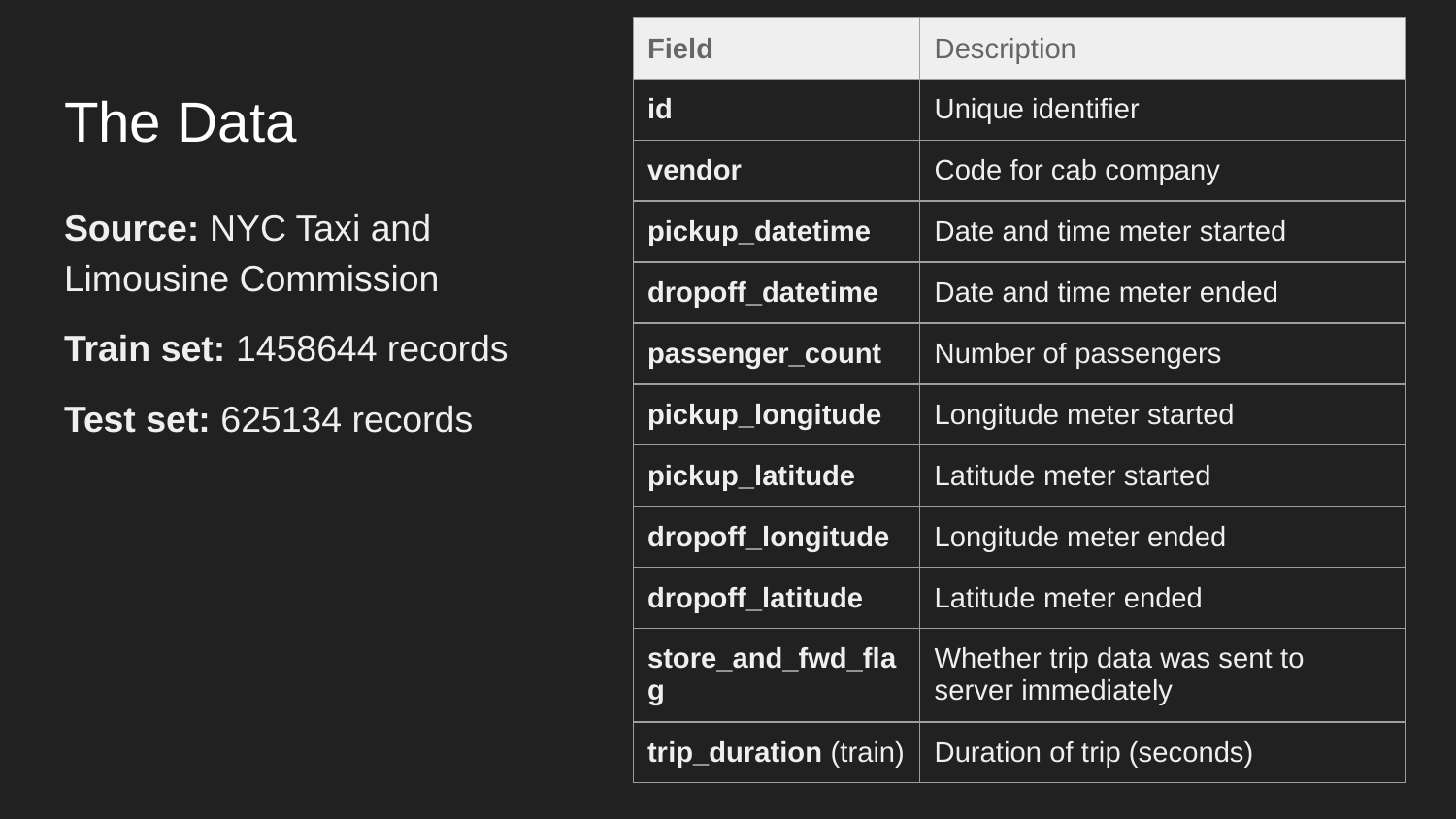

| Field | Description |
| --- | --- |
| id | Unique identifier |
| vendor | Code for cab company |
| pickup\_datetime | Date and time meter started |
| dropoff\_datetime | Date and time meter ended |
| passenger\_count | Number of passengers |
| pickup\_longitude | Longitude meter started |
| pickup\_latitude | Latitude meter started |
| dropoff\_longitude | Longitude meter ended |
| dropoff\_latitude | Latitude meter ended |
| store\_and\_fwd\_flag | Whether trip data was sent to server immediately |
| trip\_duration (train) | Duration of trip (seconds) |
# The Data
Source: NYC Taxi and Limousine Commission
Train set: 1458644 records
Test set: 625134 records